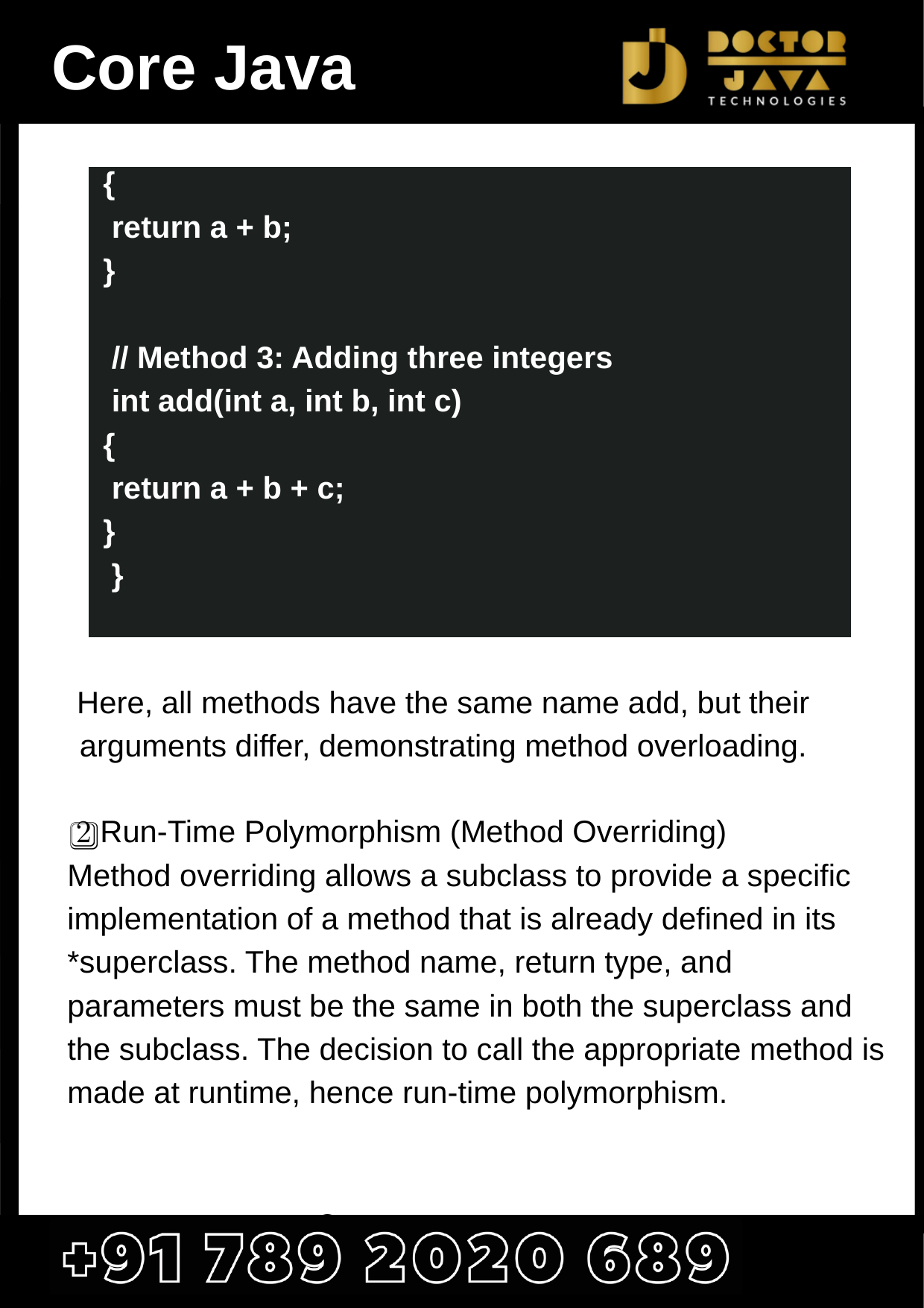

Core Java

 {
  return a + b;
 }

  // Method 3: Adding three integers
  int add(int a, int b, int c)
 {
  return a + b + c;
 }
 }

Here, all methods have the same name add, but their arguments differ, demonstrating method overloading.
 2️⃣ Run-Time Polymorphism (Method Overriding)
Method overriding allows a subclass to provide a specific implementation of a method that is already defined in its *superclass. The method name, return type, and parameters must be the same in both the superclass and the subclass. The decision to call the appropriate method is made at runtime, hence run-time polymorphism.